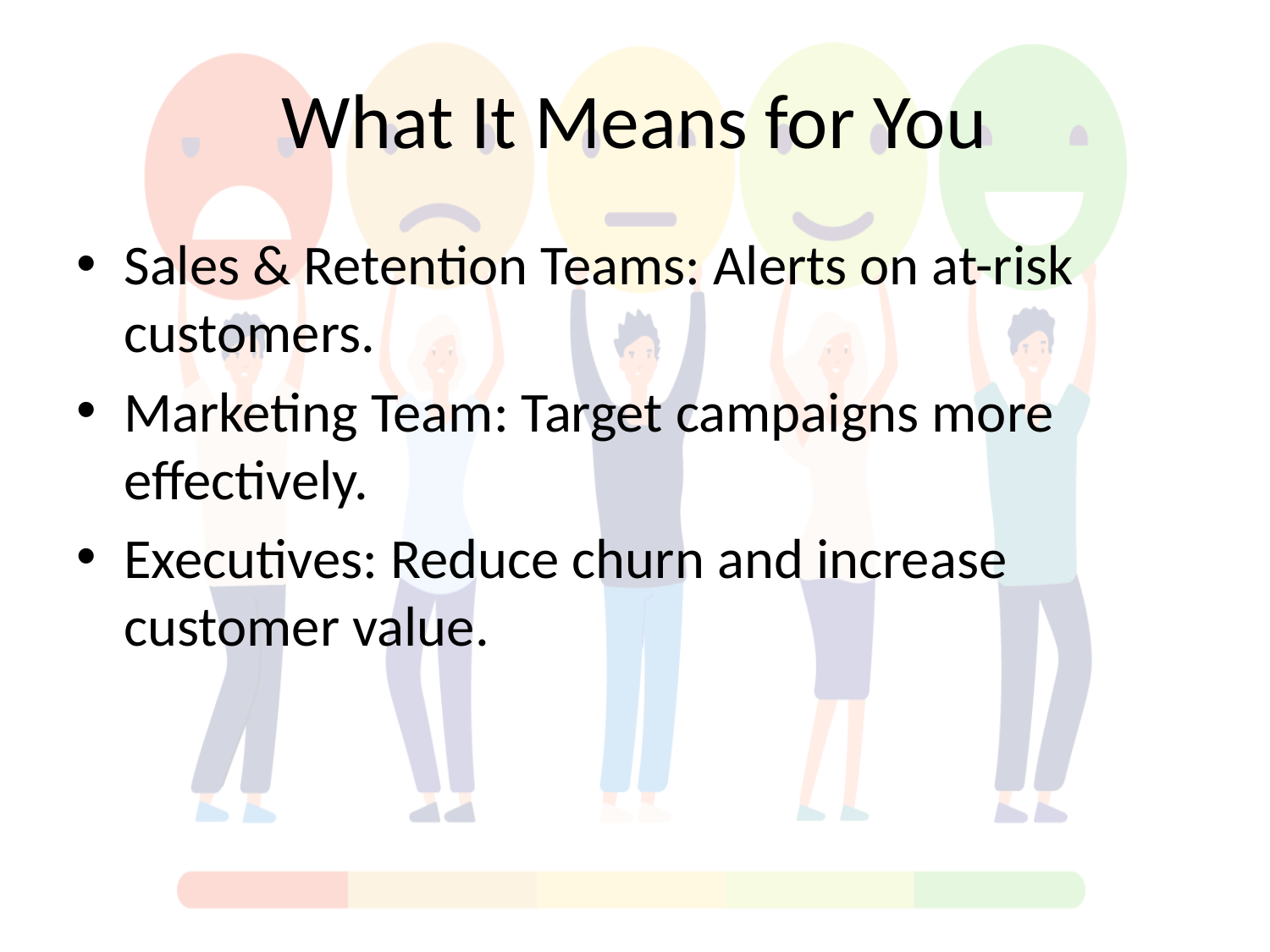

# What It Means for You
Sales & Retention Teams: Alerts on at-risk customers.
Marketing Team: Target campaigns more effectively.
Executives: Reduce churn and increase customer value.